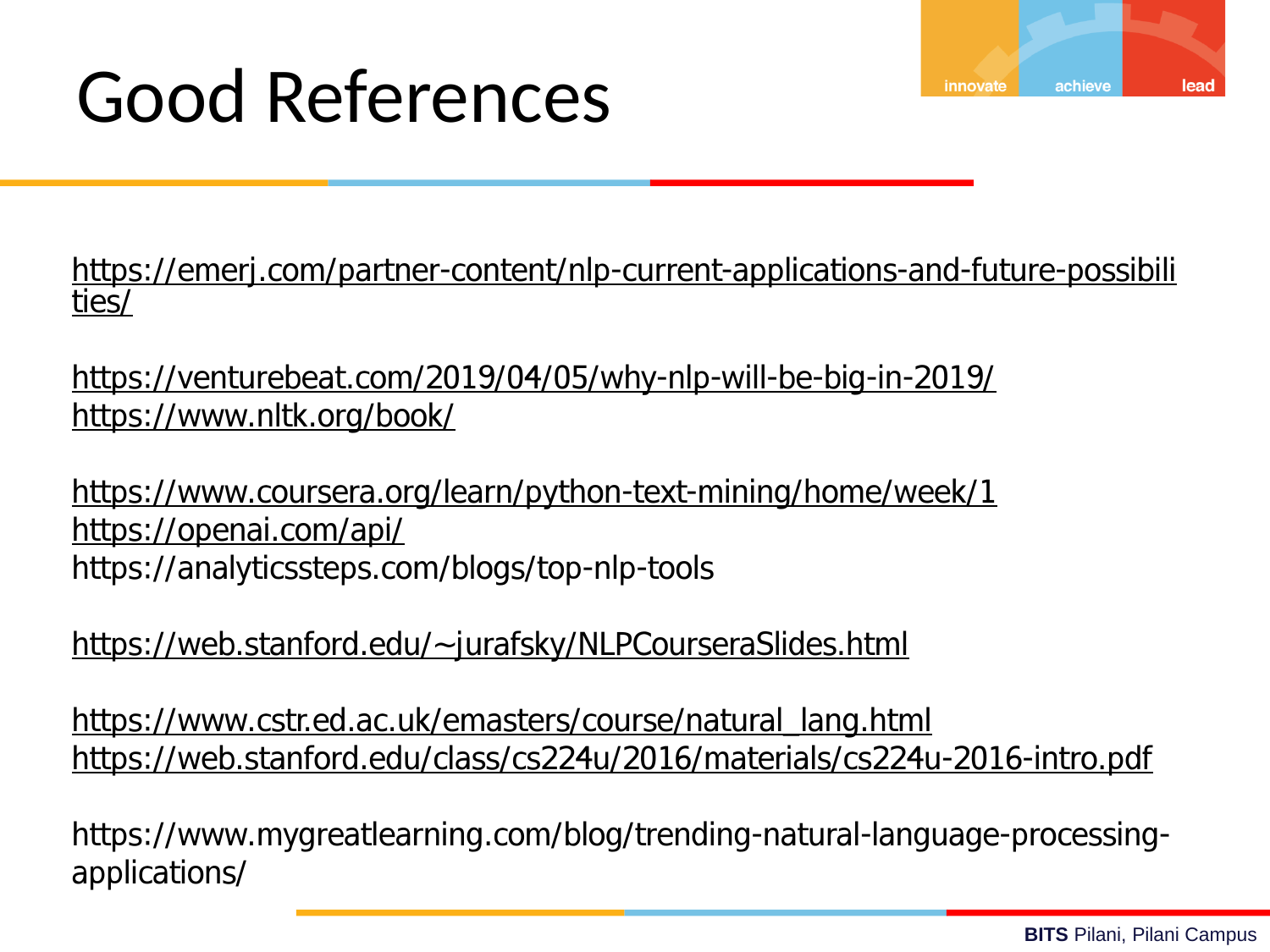

# Good References
https://emerj.com/partner-content/nlp-current-applications-and-future-possibilities/

https://venturebeat.com/2019/04/05/why-nlp-will-be-big-in-2019/
https://www.nltk.org/book/

https://www.coursera.org/learn/python-text-mining/home/week/1
https://openai.com/api/
https://analyticssteps.com/blogs/top-nlp-tools

https://web.stanford.edu/~jurafsky/NLPCourseraSlides.html

https://www.cstr.ed.ac.uk/emasters/course/natural_lang.html
https://web.stanford.edu/class/cs224u/2016/materials/cs224u-2016-intro.pdf

https://www.mygreatlearning.com/blog/trending-natural-language-processing-applications/